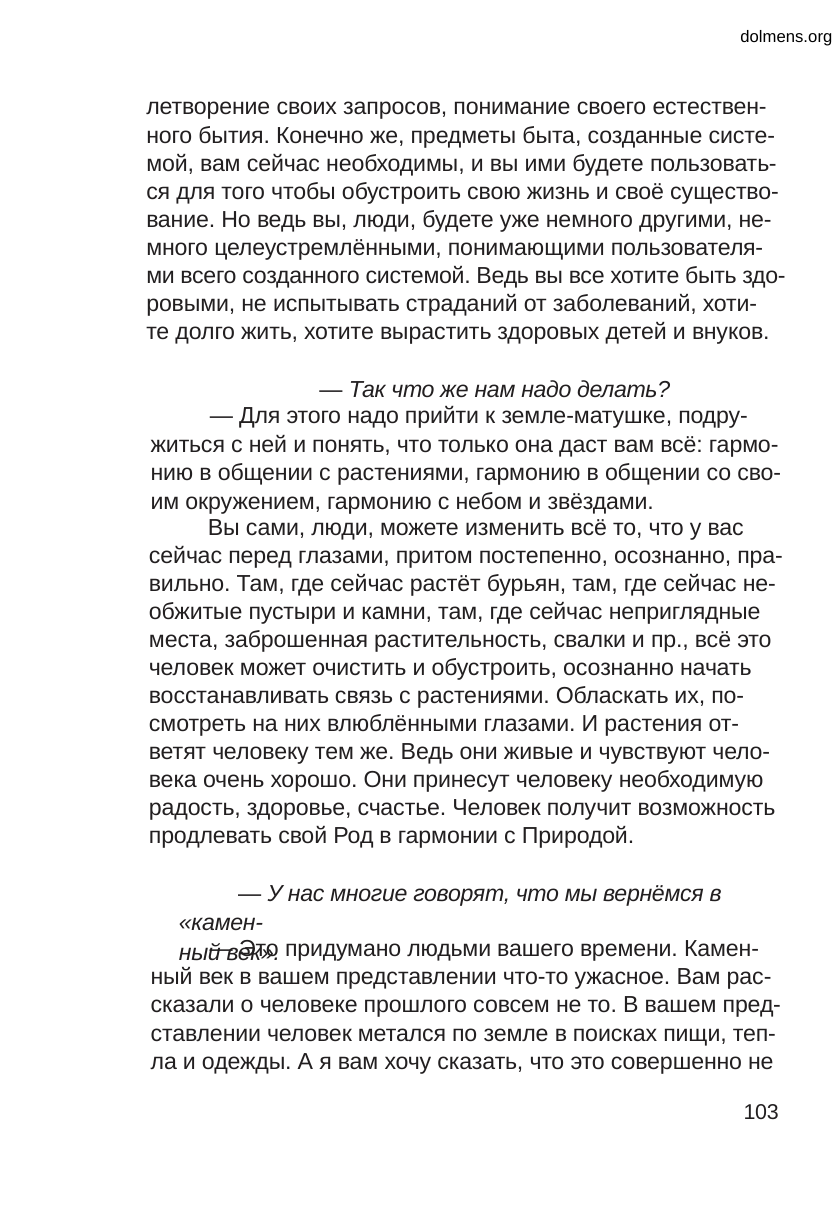

dolmens.org

летворение своих запросов, понимание своего естествен-
ного бытия. Конечно же, предметы быта, созданные систе-
мой, вам сейчас необходимы, и вы ими будете пользовать-
ся для того чтобы обустроить свою жизнь и своё существо-
вание. Но ведь вы, люди, будете уже немного другими, не-
много целеустремлёнными, понимающими пользователя-
ми всего созданного системой. Ведь вы все хотите быть здо-
ровыми, не испытывать страданий от заболеваний, хоти-
те долго жить, хотите вырастить здоровых детей и внуков.

— Так что же нам надо делать?

— Для этого надо прийти к земле-матушке, подру-
житься с ней и понять, что только она даст вам всё: гармо-
нию в общении с растениями, гармонию в общении со сво-
им окружением, гармонию с небом и звёздами.

Вы сами, люди, можете изменить всё то, что у вас
сейчас перед глазами, притом постепенно, осознанно, пра-
вильно. Там, где сейчас растёт бурьян, там, где сейчас не-
обжитые пустыри и камни, там, где сейчас неприглядные
места, заброшенная растительность, свалки и пр., всё это
человек может очистить и обустроить, осознанно начать
восстанавливать связь с растениями. Обласкать их, по-
смотреть на них влюблёнными глазами. И растения от-
ветят человеку тем же. Ведь они живые и чувствуют чело-
века очень хорошо. Они принесут человеку необходимую
радость, здоровье, счастье. Человек получит возможность
продлевать свой Род в гармонии с Природой.

— У нас многие говорят, что мы вернёмся в «камен-
ный век».

— Это придумано людьми вашего времени. Камен-
ный век в вашем представлении что-то ужасное. Вам рас-
сказали о человеке прошлого совсем не то. В вашем пред-
ставлении человек метался по земле в поисках пищи, теп-
ла и одежды. А я вам хочу сказать, что это совершенно не

103